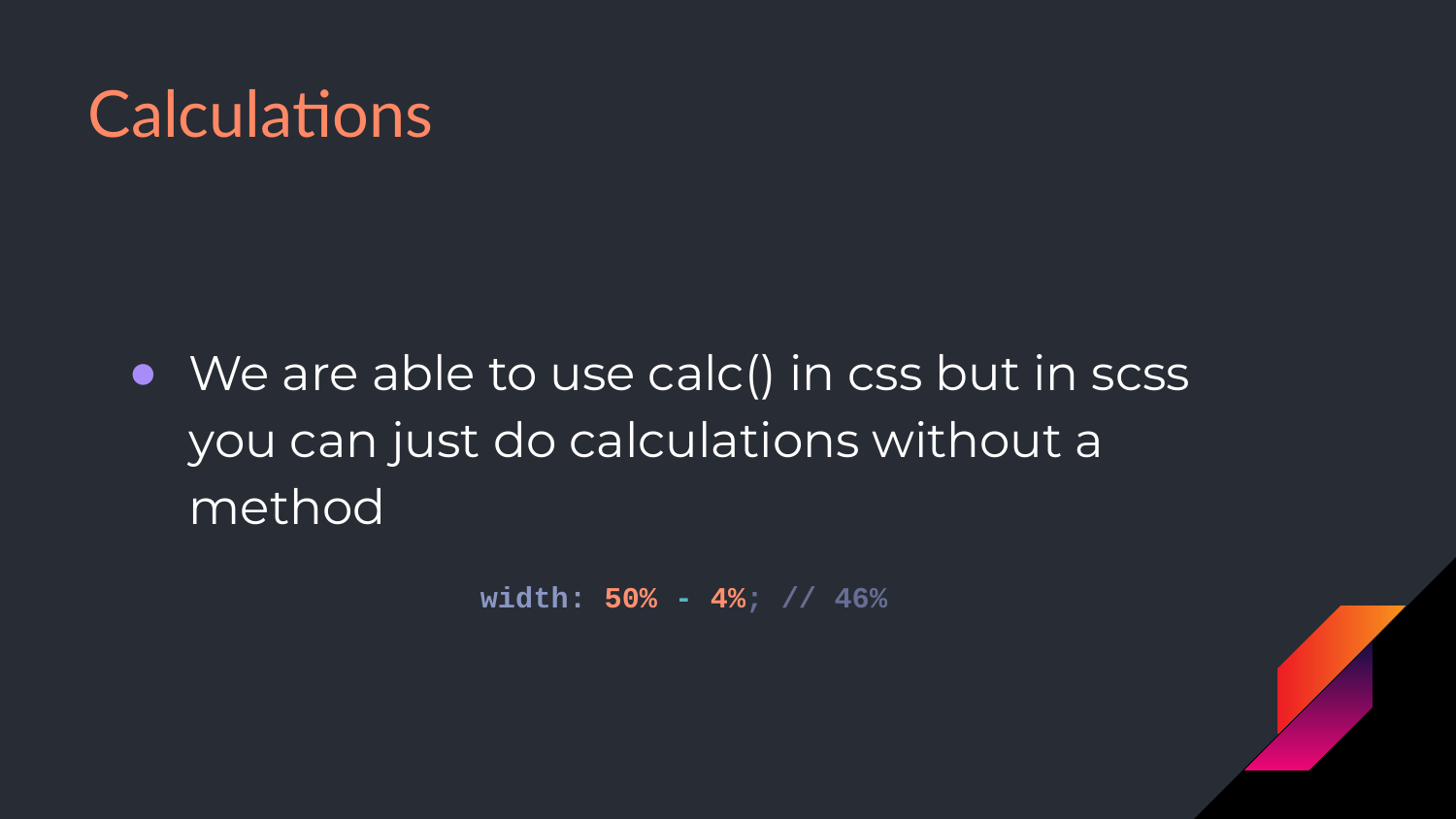

# Calculations
We are able to use calc() in css but in scss you can just do calculations without a method
width: 50% - 4%; // 46%